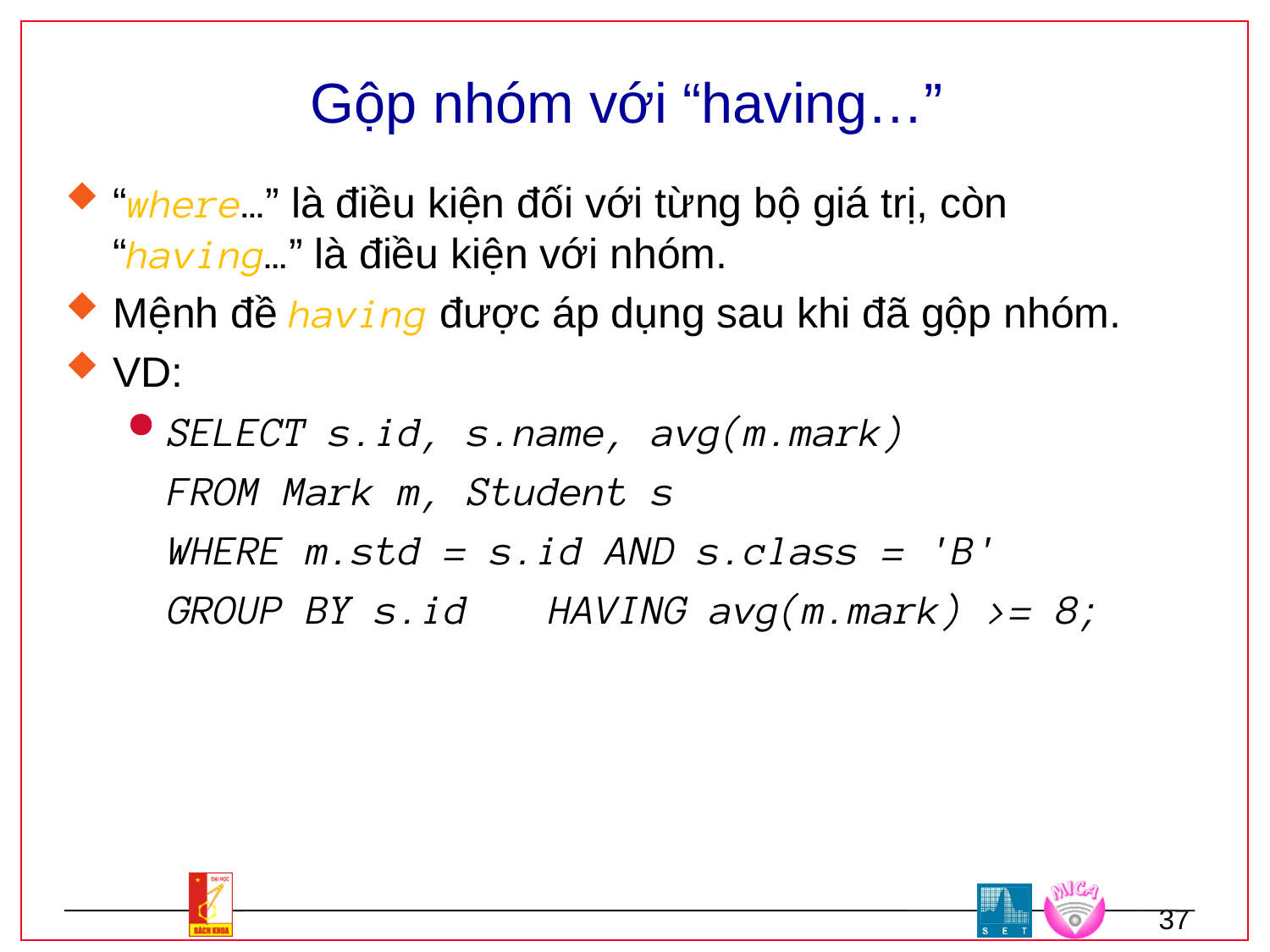

# Gộp nhóm với “having…”
“where…” là điều kiện đối với từng bộ giá trị, còn “having…” là điều kiện với nhóm.
Mệnh đề having được áp dụng sau khi đã gộp nhóm.
VD:
SELECT s.id, s.name, avg(m.mark)
	FROM Mark m, Student s
	WHERE m.std = s.id AND s.class = 'B'
	GROUP BY s.id 	HAVING avg(m.mark) >= 8;

37